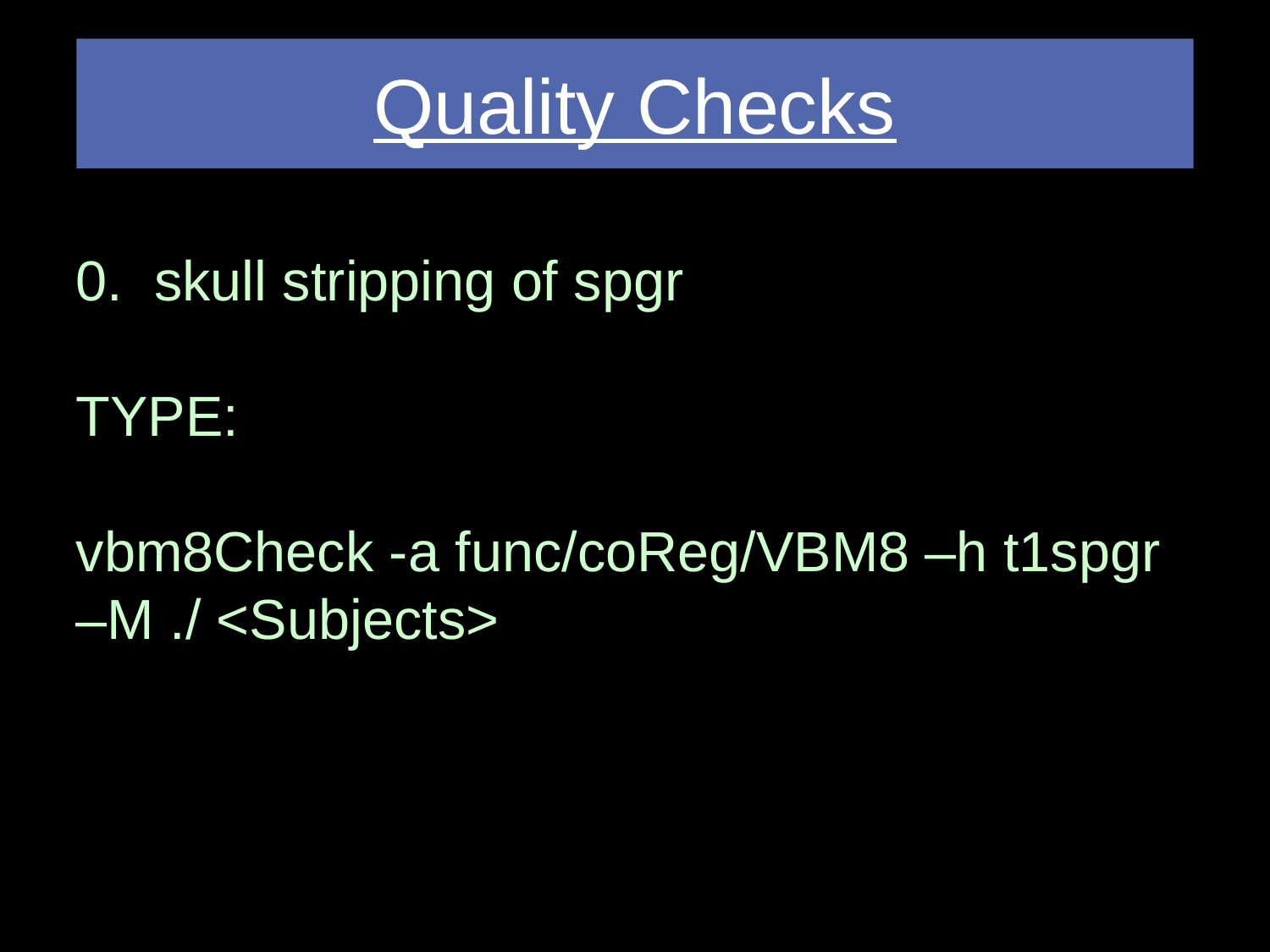

Quality Checks
0.  skull stripping of spgr

TYPE:

vbm8Check -a func/coReg/VBM8 –h t1spgr –M ./ <Subjects>